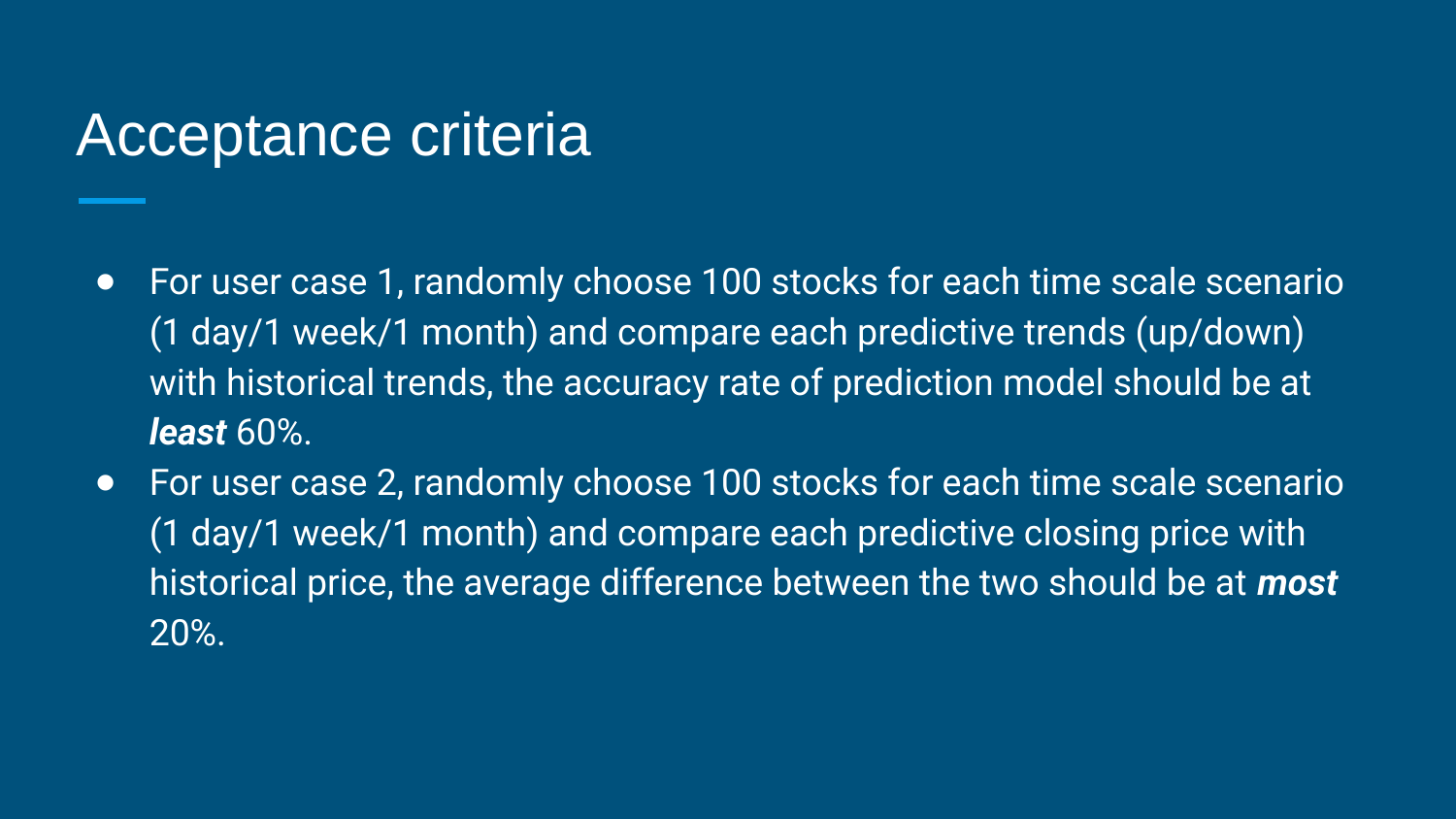

# Acceptance criteria
For user case 1, randomly choose 100 stocks for each time scale scenario (1 day/1 week/1 month) and compare each predictive trends (up/down) with historical trends, the accuracy rate of prediction model should be at least 60%.
For user case 2, randomly choose 100 stocks for each time scale scenario (1 day/1 week/1 month) and compare each predictive closing price with historical price, the average difference between the two should be at most 20%.